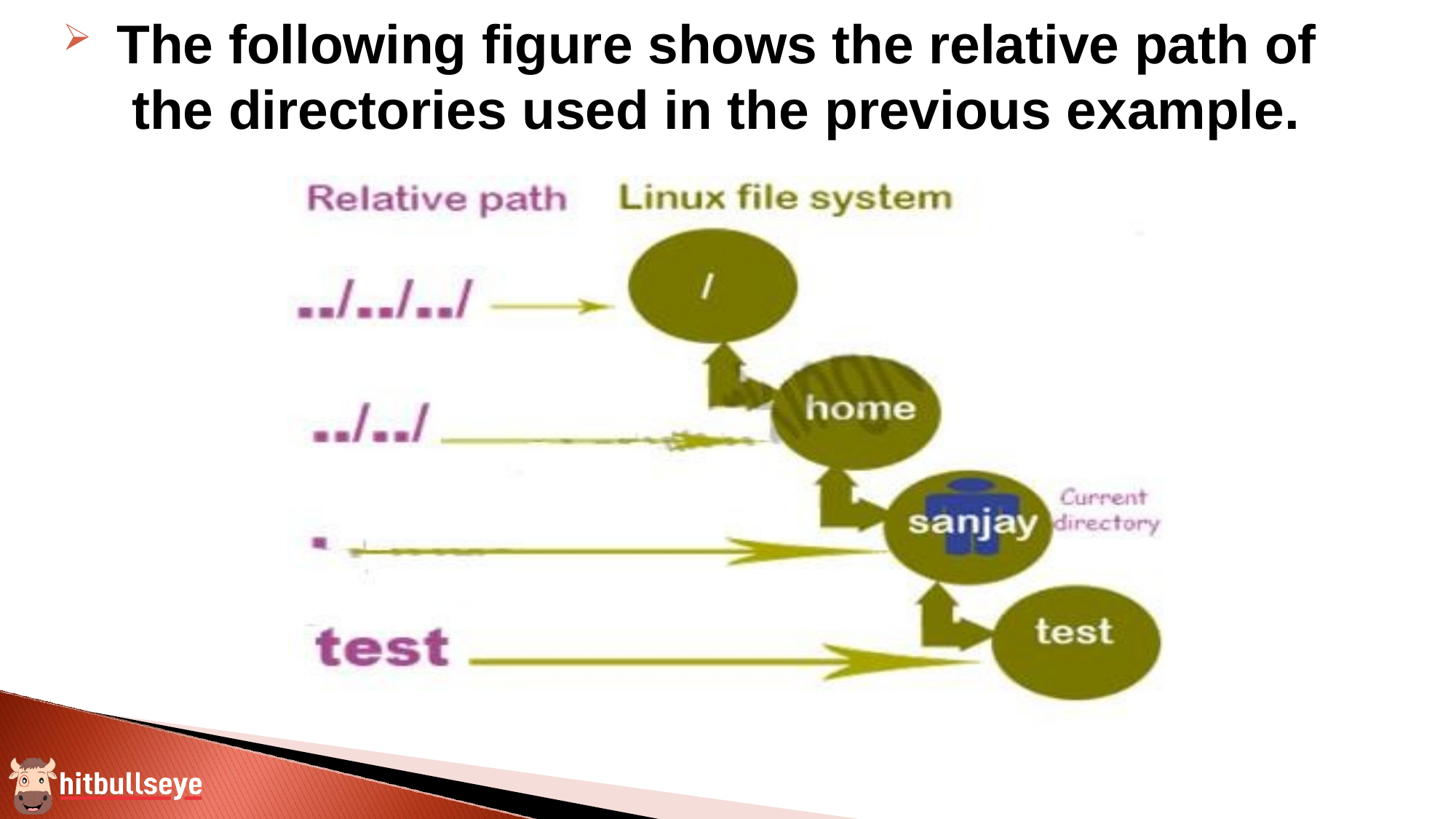

The following figure shows the relative path of  the directories used in the previous example.